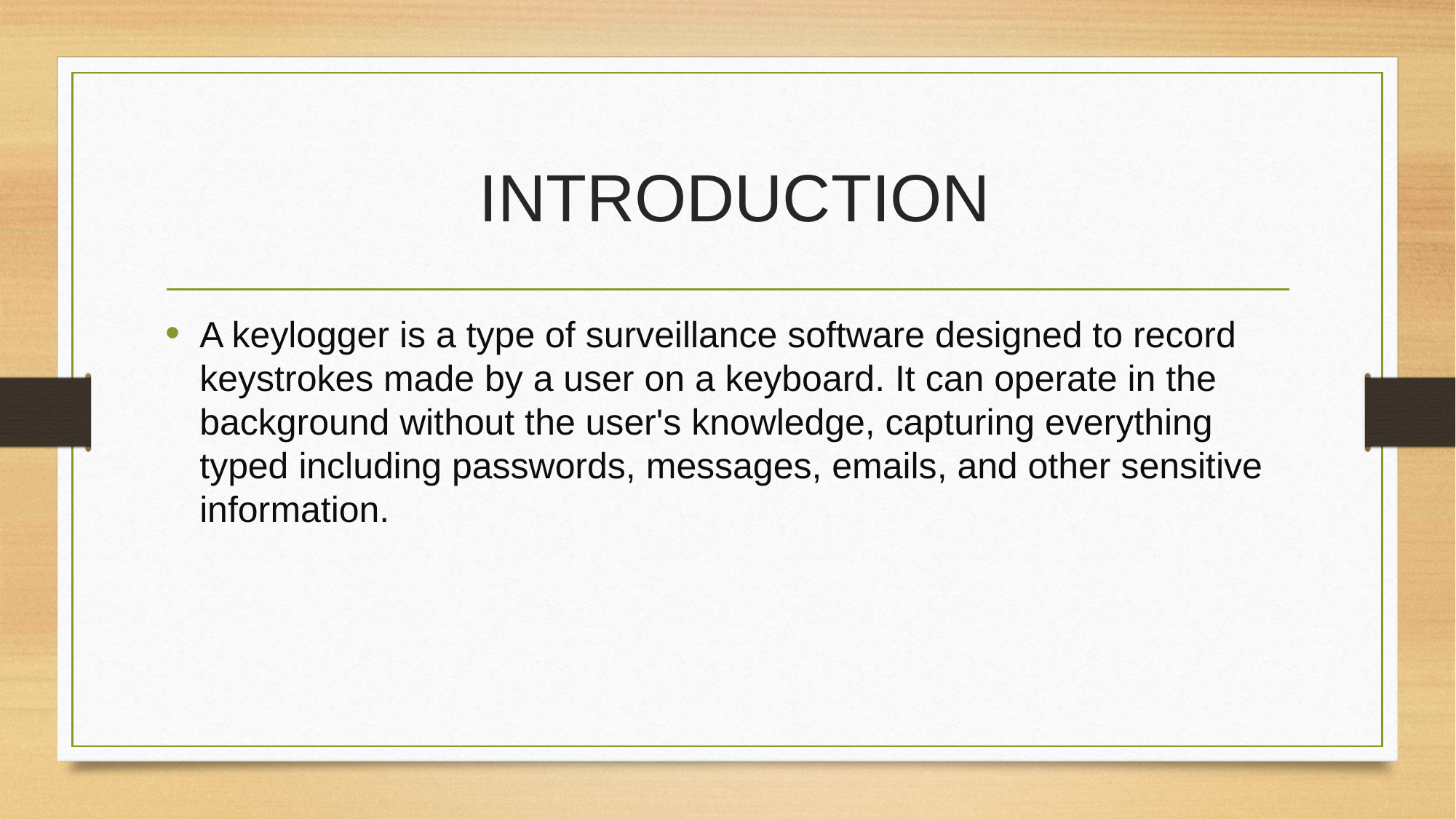

# INTRODUCTION
A keylogger is a type of surveillance software designed to record keystrokes made by a user on a keyboard. It can operate in the background without the user's knowledge, capturing everything typed including passwords, messages, emails, and other sensitive information.